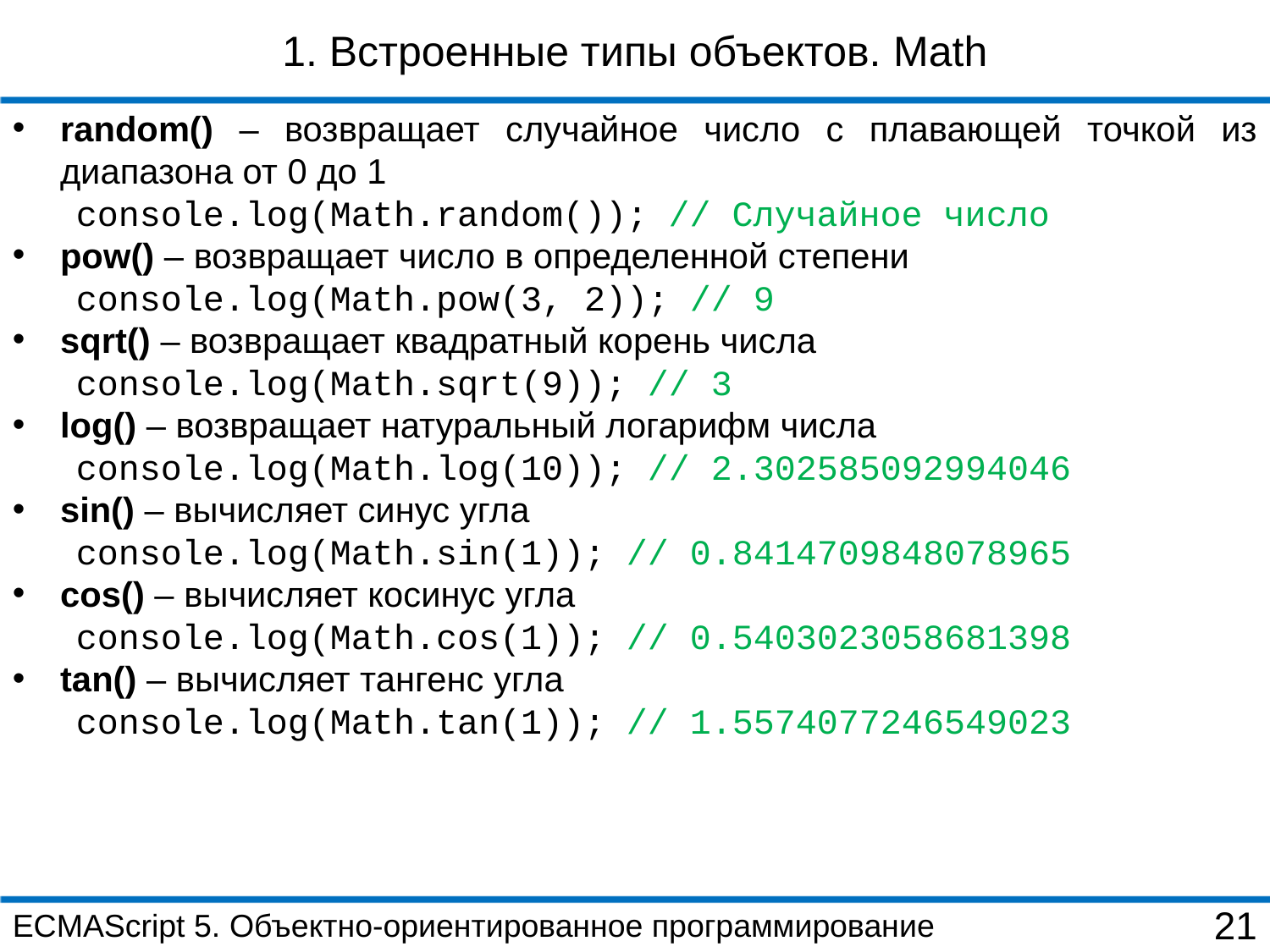

1. Встроенные типы объектов. Math
random() – возвращает случайное число с плавающей точкой из диапазона от 0 до 1
console.log(Math.random()); // Случайное число
pow() – возвращает число в определенной степени
console.log(Math.pow(3, 2)); // 9
sqrt() – возвращает квадратный корень числа
console.log(Math.sqrt(9)); // 3
log() – возвращает натуральный логарифм числа
console.log(Math.log(10)); // 2.302585092994046
sin() – вычисляет синус угла
console.log(Math.sin(1)); // 0.8414709848078965
cos() – вычисляет косинус угла
console.log(Math.cos(1)); // 0.5403023058681398
tan() – вычисляет тангенс угла
console.log(Math.tan(1)); // 1.5574077246549023
ECMAScript 5. Объектно-ориентированное программирование
21